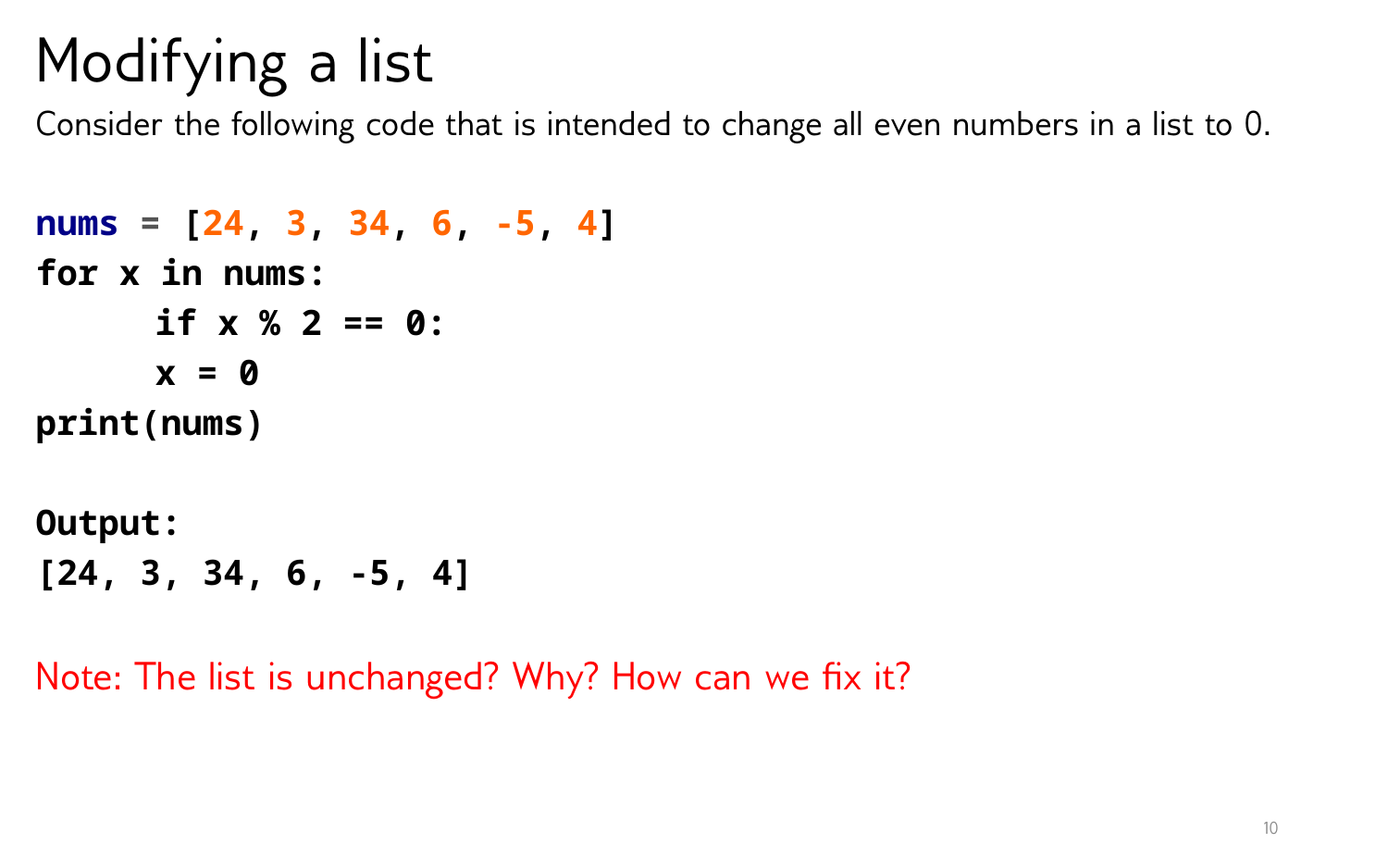

# Modifying a list
Consider the following code that is intended to change all even numbers in a list to 0.

nums = [24, 3, 34, 6, -5, 4]
for x in nums:
	if x % 2 == 0:
		x = 0
print(nums)

Output:
[24, 3, 34, 6, -5, 4]

Note: The list is unchanged? Why? How can we fix it?

10